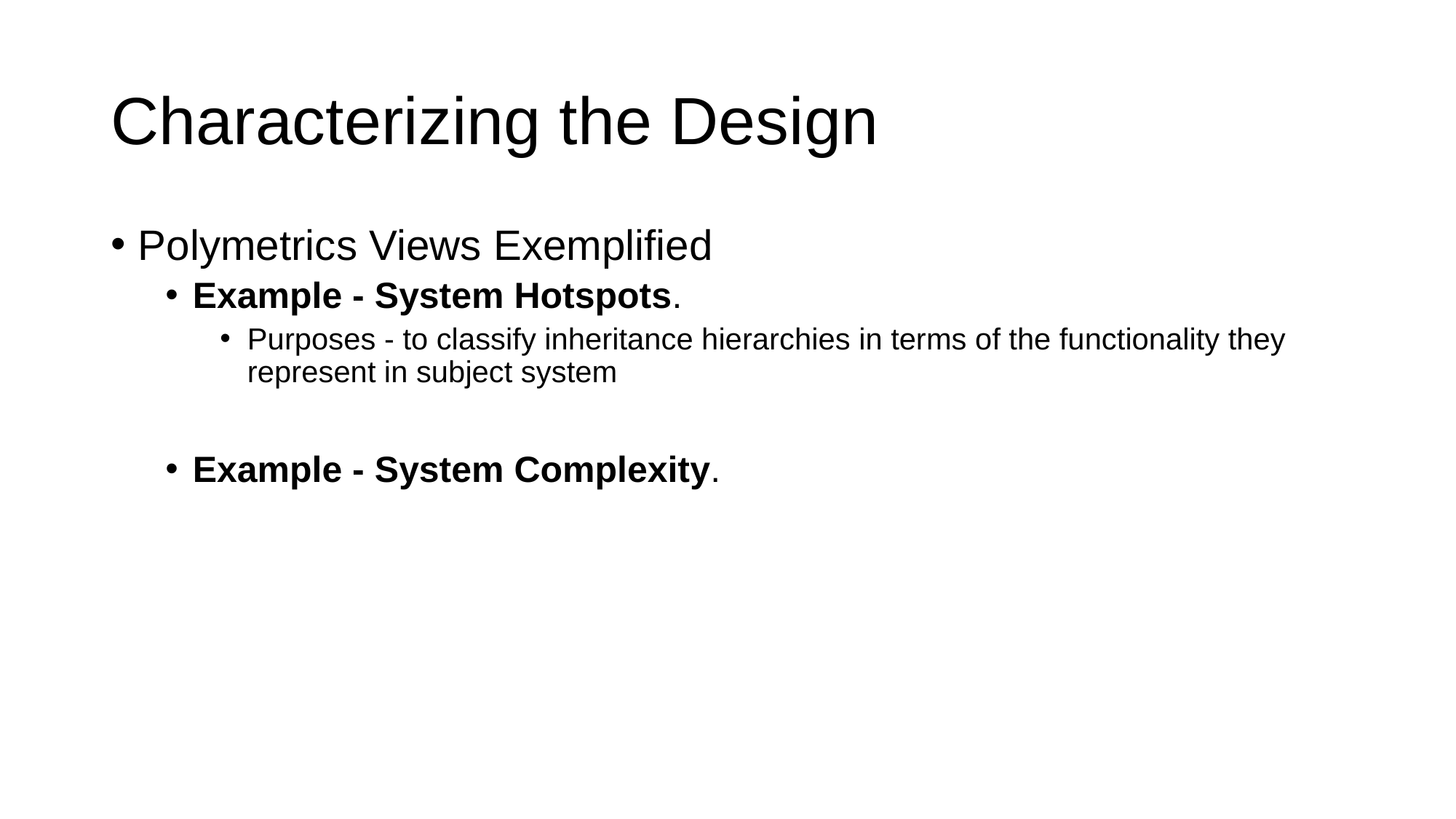

# Characterizing the Design
Polymetrics Views Exemplified
Example - System Hotspots.
Purposes - to classify inheritance hierarchies in terms of the functionality they represent in subject system

Example - System Complexity.